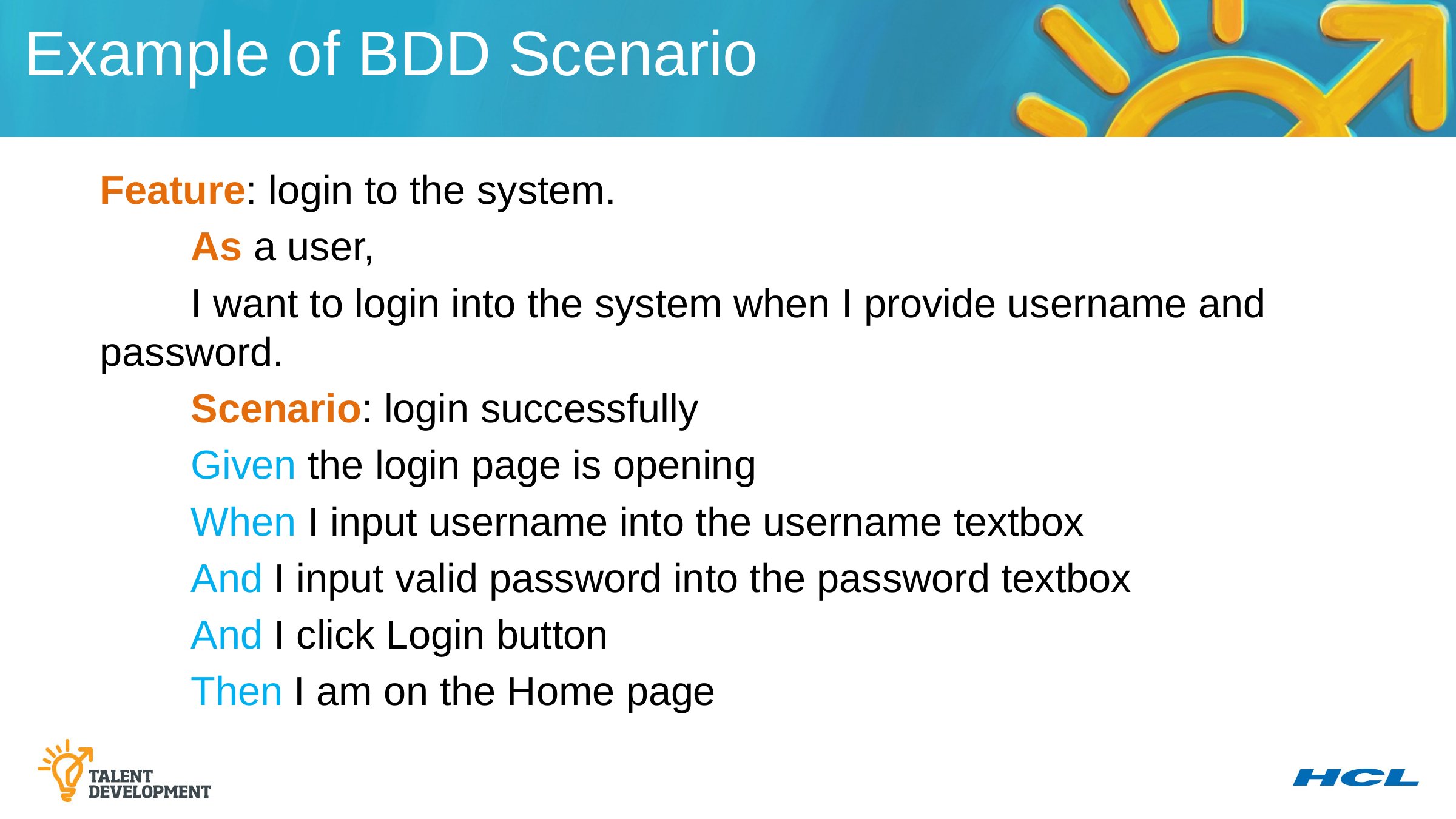

Example of BDD Scenario
Feature: login to the system.
	As a user,
	I want to login into the system when I provide username and 	password.
	Scenario: login successfully
	Given the login page is opening
	When I input username into the username textbox
	And I input valid password into the password textbox
	And I click Login button
	Then I am on the Home page